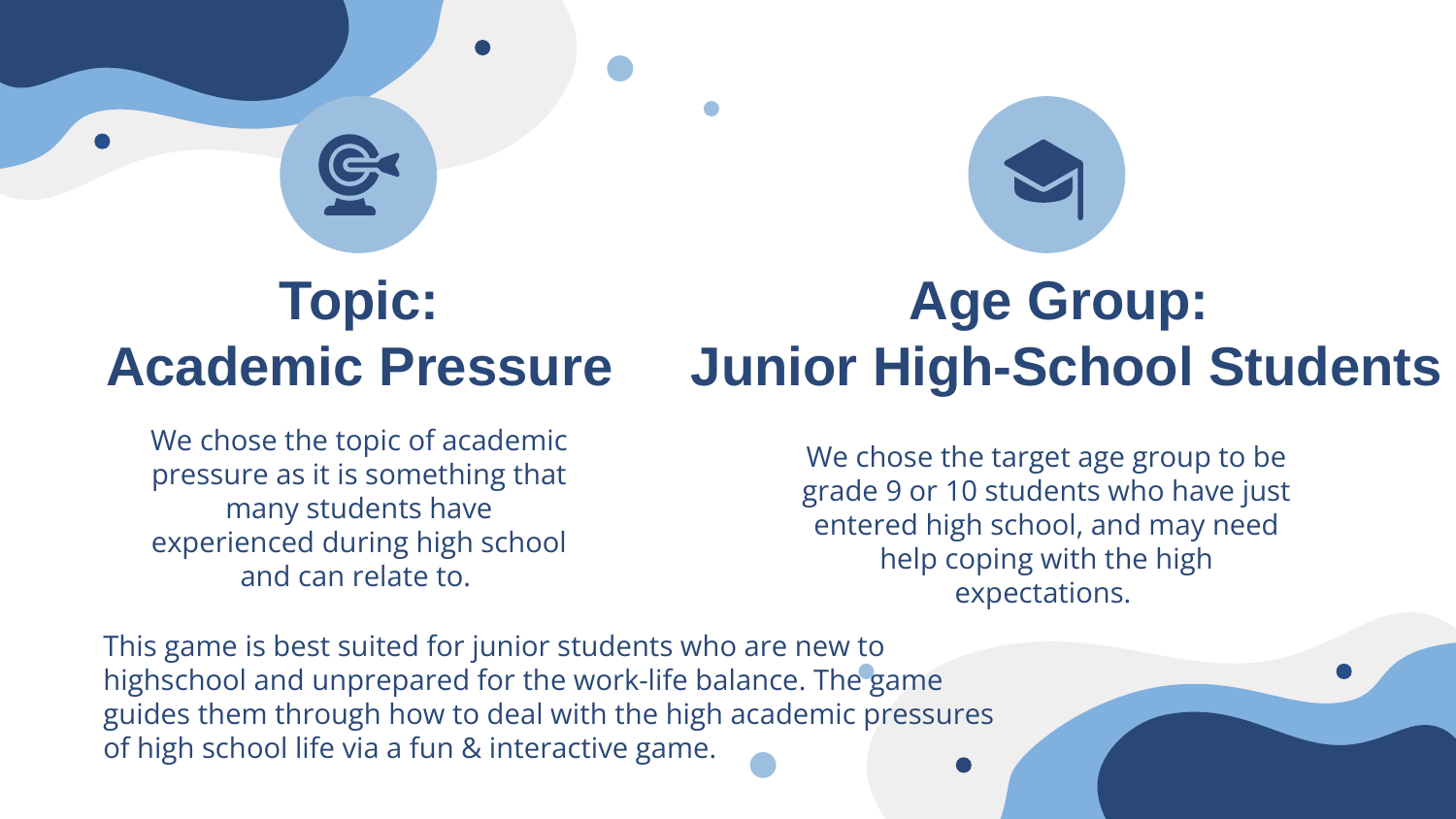

Age Group:
Junior High-School Students
Topic:
Academic Pressure
We chose the topic of academic pressure as it is something that many students have experienced during high school and can relate to.
We chose the target age group to be grade 9 or 10 students who have just entered high school, and may need help coping with the high expectations.
This game is best suited for junior students who are new to highschool and unprepared for the work-life balance. The game guides them through how to deal with the high academic pressures of high school life via a fun & interactive game.